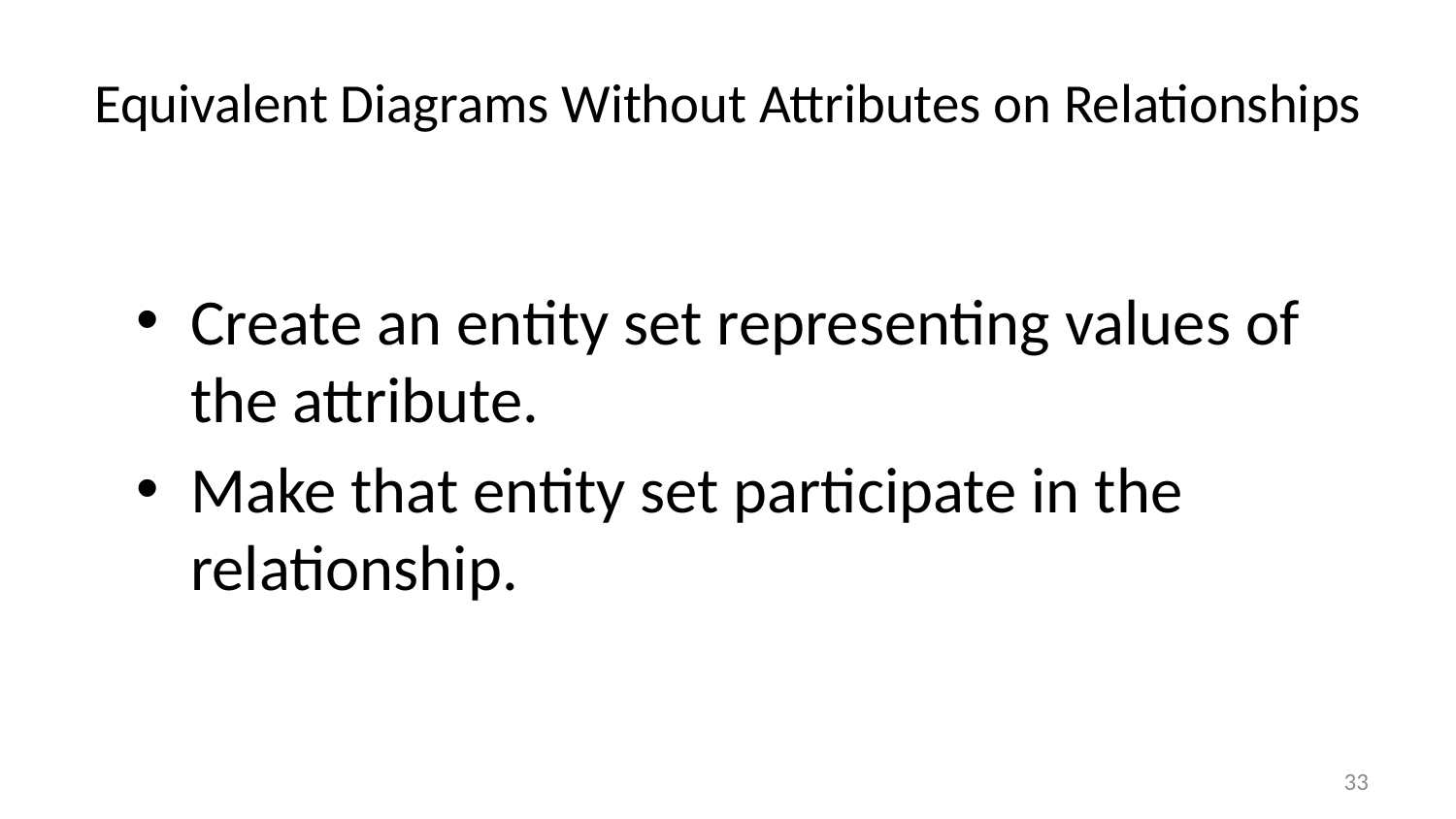

# Equivalent Diagrams Without Attributes on Relationships
Create an entity set representing values of the attribute.
Make that entity set participate in the relationship.
33